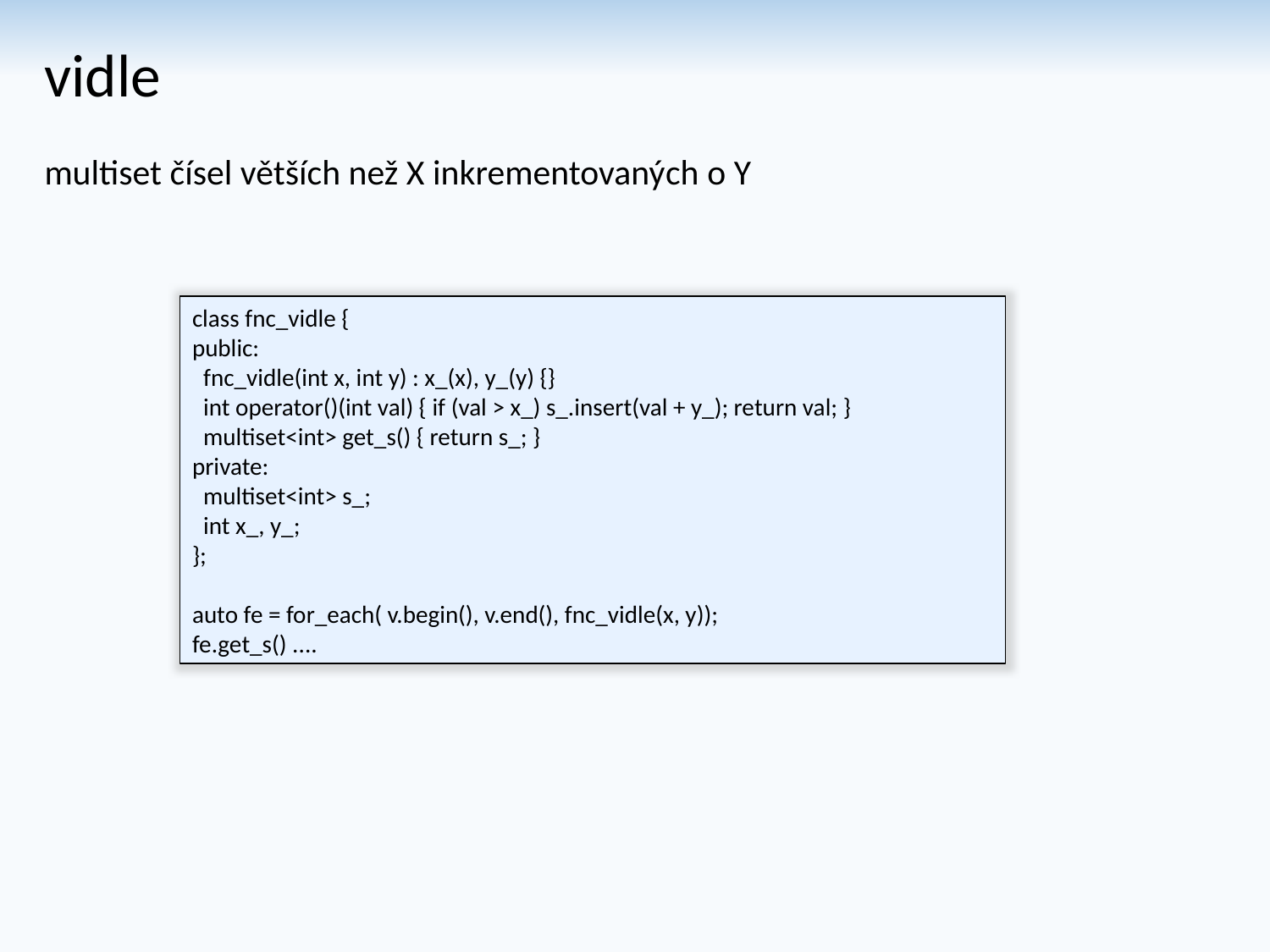

# vidle
multiset čísel větších než X inkrementovaných o Y
class fnc_vidle {
public:
  fnc_vidle(int x, int y) : x_(x), y_(y) {}
  int operator()(int val) { if (val > x_) s_.insert(val + y_); return val; }
  multiset<int> get_s() { return s_; }
private:
  multiset<int> s_;
  int x_, y_;
};

auto fe = for_each( v.begin(), v.end(), fnc_vidle(x, y));
fe.get_s() ....